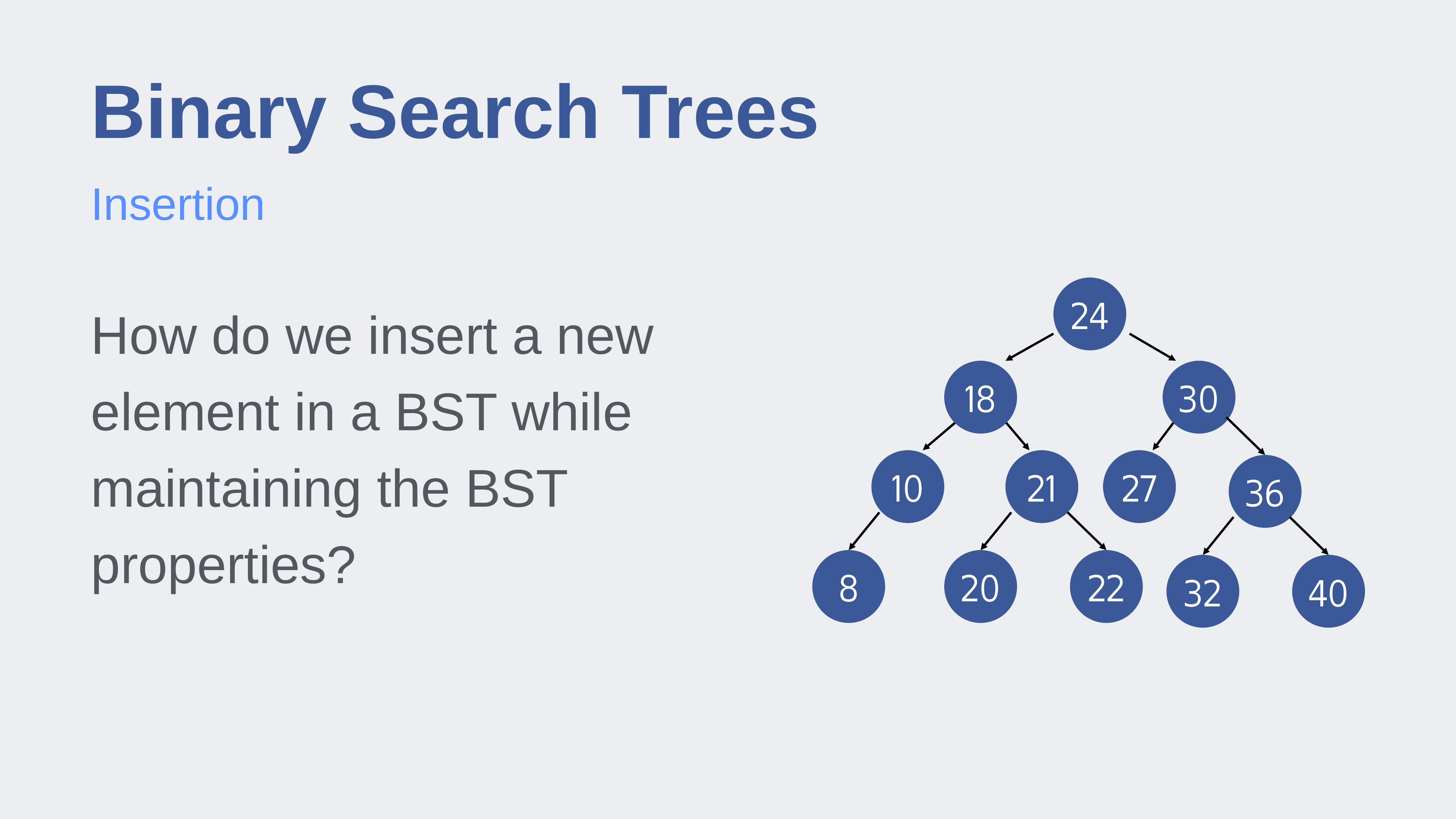

# Binary Search Trees
Insertion
24
How do we insert a new element in a BST while maintaining the BST properties?
18
30
10
21
27
36
8
20
22
32
40